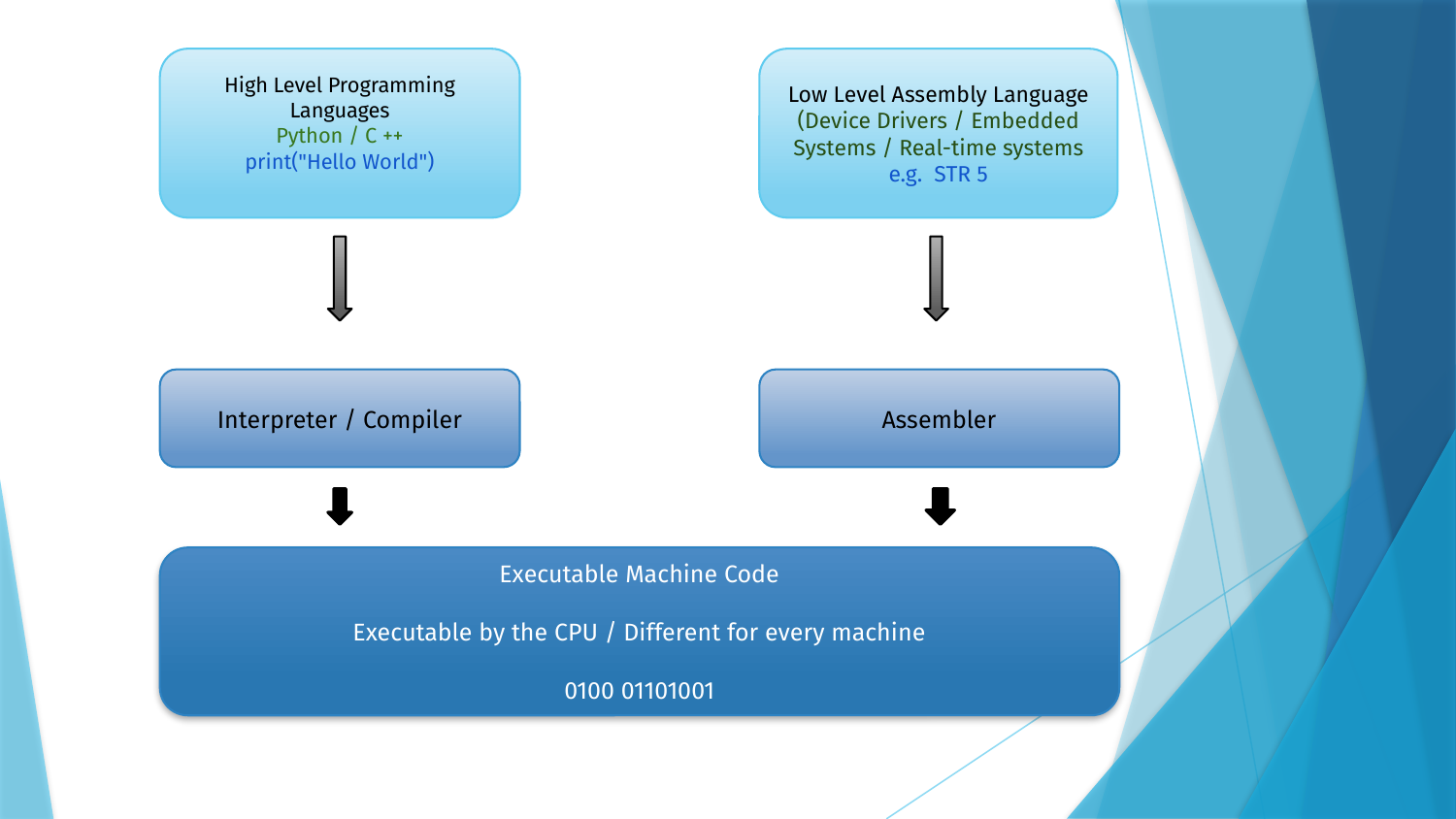

High Level Programming Languages
Python / C ++
print("Hello World")
Low Level Assembly Language
(Device Drivers / Embedded Systems / Real-time systems
e.g.  STR 5

Assembler
Interpreter / Compiler

Executable Machine Code

Executable by the CPU / Different for every machine

0100 01101001